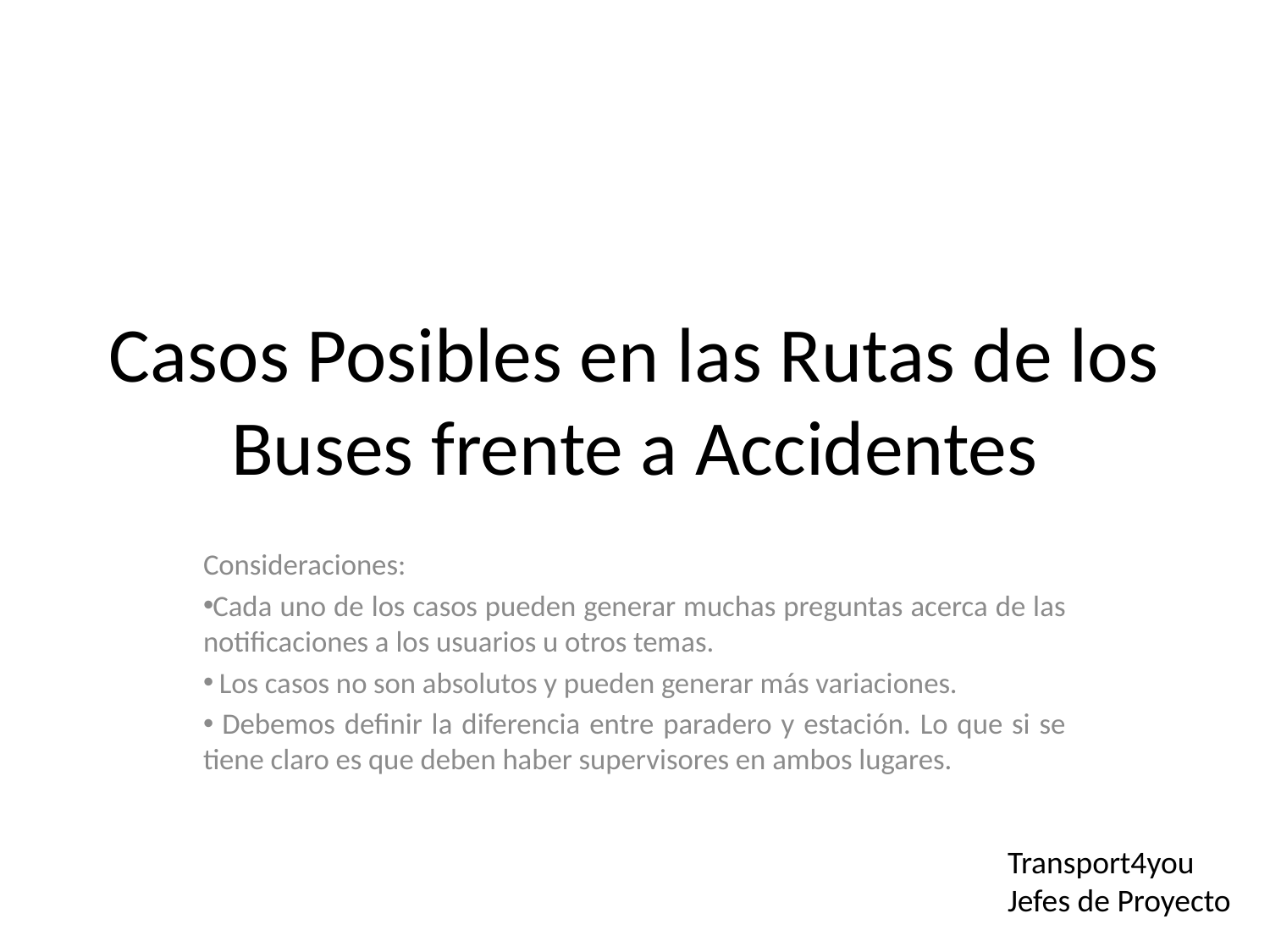

# Casos Posibles en las Rutas de los Buses frente a Accidentes
Consideraciones:
Cada uno de los casos pueden generar muchas preguntas acerca de las notificaciones a los usuarios u otros temas.
 Los casos no son absolutos y pueden generar más variaciones.
 Debemos definir la diferencia entre paradero y estación. Lo que si se tiene claro es que deben haber supervisores en ambos lugares.
Transport4you
Jefes de Proyecto